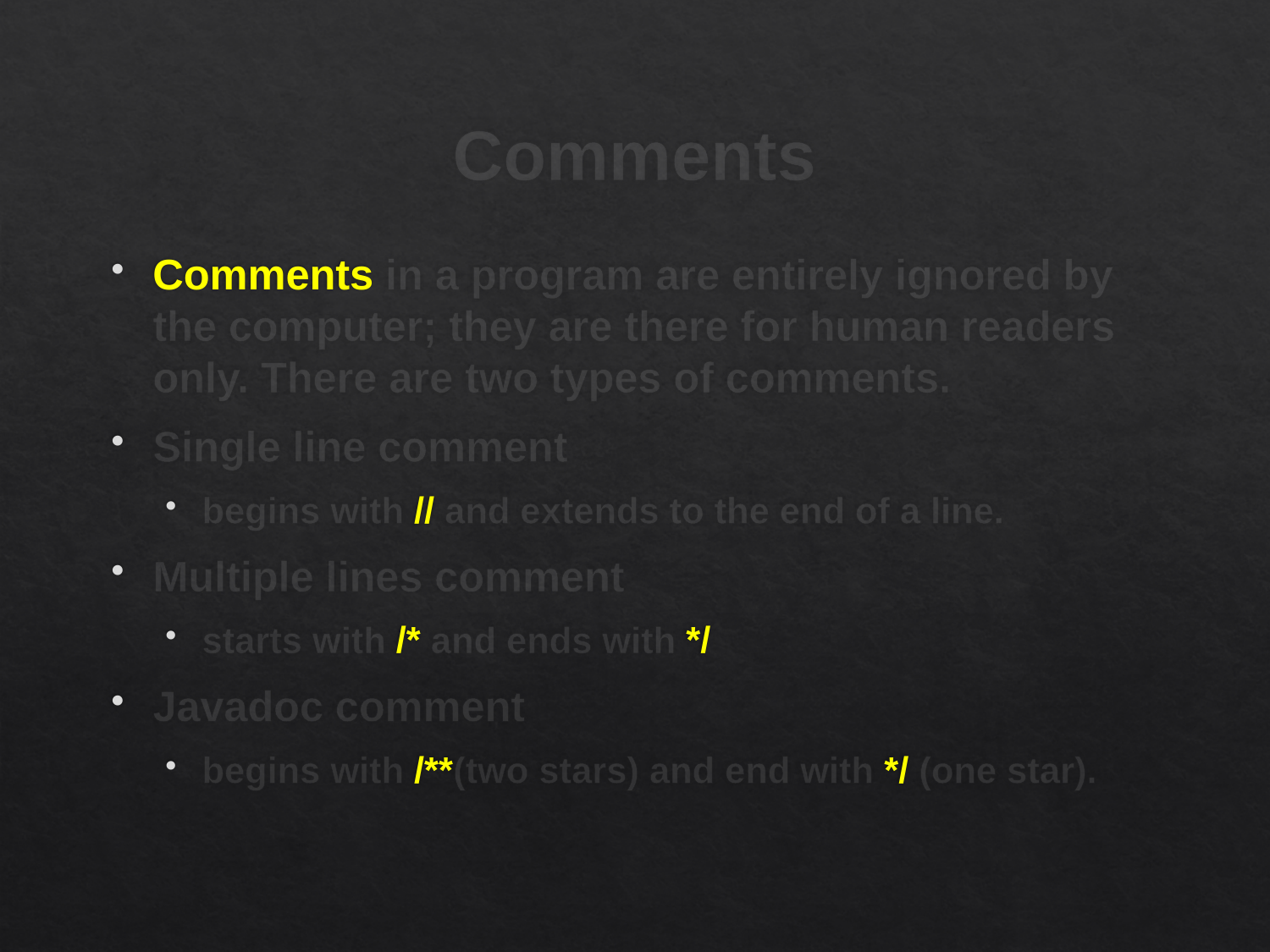

# Comments
Comments in a program are entirely ignored by the computer; they are there for human readers only. There are two types of comments.
Single line comment
begins with // and extends to the end of a line.
Multiple lines comment
starts with /* and ends with */
Javadoc comment
begins with /**(two stars) and end with */ (one star).